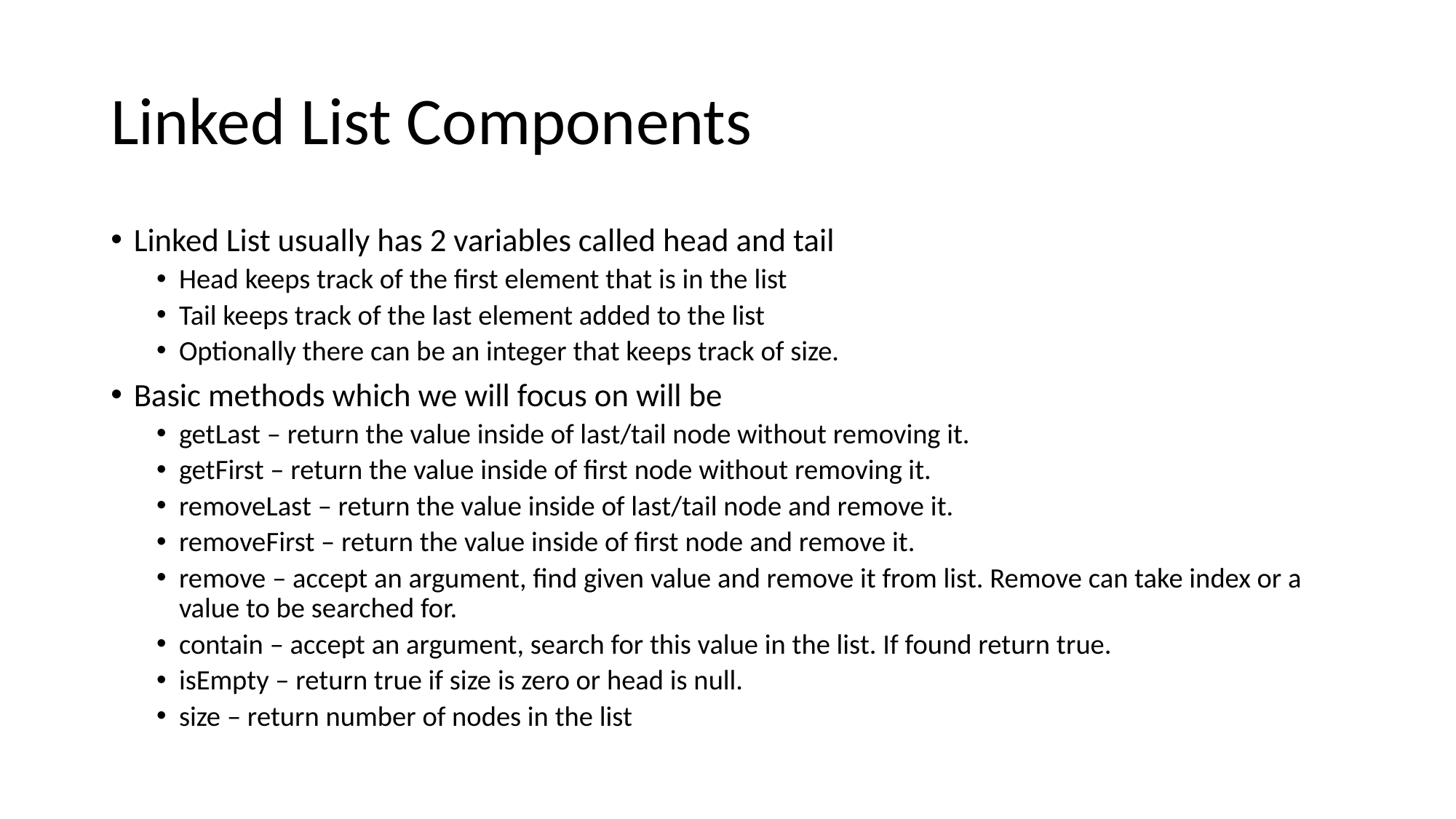

# Linked List Components
Linked List usually has 2 variables called head and tail
Head keeps track of the first element that is in the list
Tail keeps track of the last element added to the list
Optionally there can be an integer that keeps track of size.
Basic methods which we will focus on will be
getLast – return the value inside of last/tail node without removing it.
getFirst – return the value inside of first node without removing it.
removeLast – return the value inside of last/tail node and remove it.
removeFirst – return the value inside of first node and remove it.
remove – accept an argument, find given value and remove it from list. Remove can take index or a value to be searched for.
contain – accept an argument, search for this value in the list. If found return true.
isEmpty – return true if size is zero or head is null.
size – return number of nodes in the list